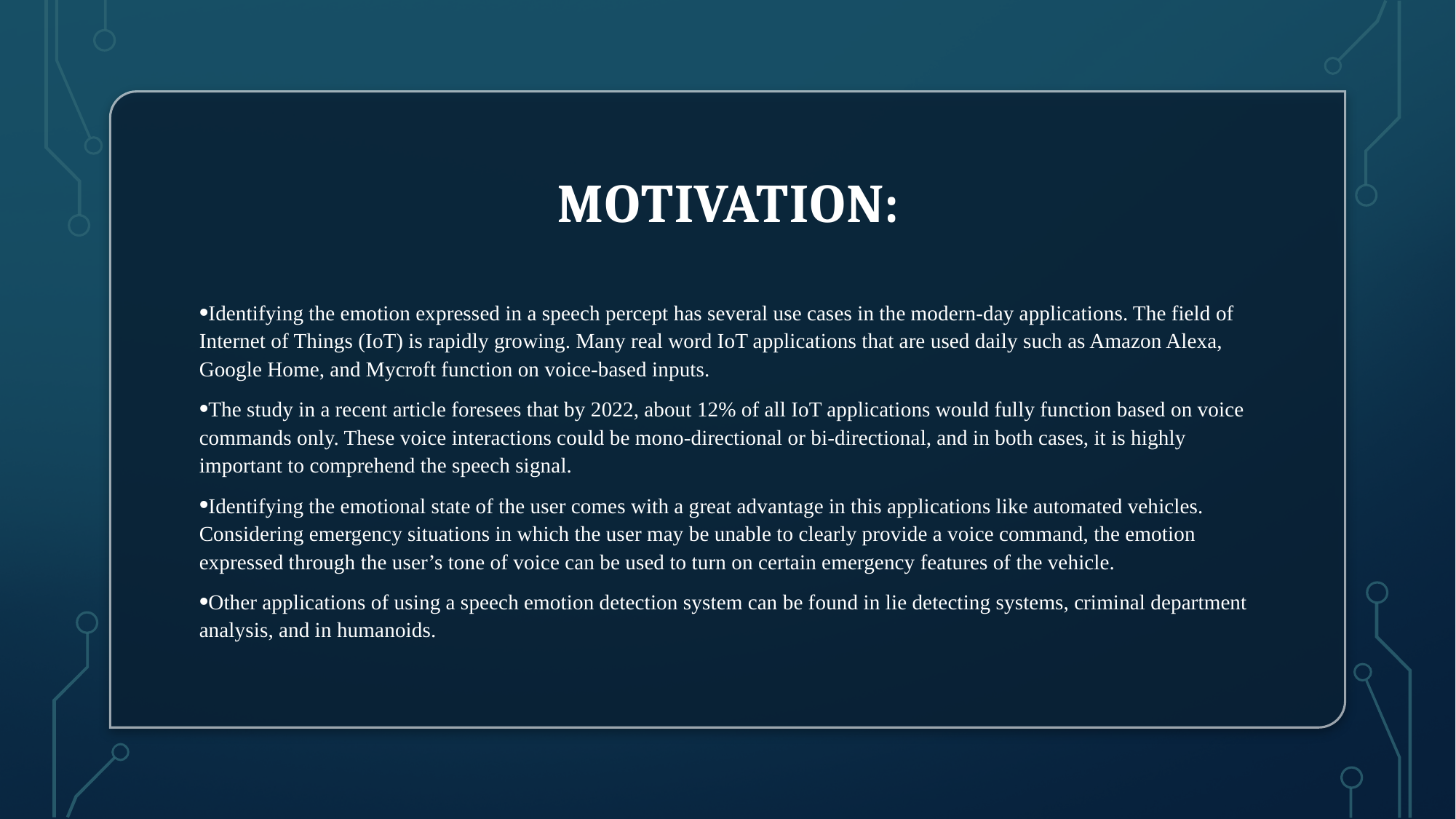

# Motivation:
Identifying the emotion expressed in a speech percept has several use cases in the modern-day applications. The field of Internet of Things (IoT) is rapidly growing. Many real word IoT applications that are used daily such as Amazon Alexa, Google Home, and Mycroft function on voice-based inputs.
The study in a recent article foresees that by 2022, about 12% of all IoT applications would fully function based on voice commands only. These voice interactions could be mono-directional or bi-directional, and in both cases, it is highly important to comprehend the speech signal.
Identifying the emotional state of the user comes with a great advantage in this applications like automated vehicles. Considering emergency situations in which the user may be unable to clearly provide a voice command, the emotion expressed through the user’s tone of voice can be used to turn on certain emergency features of the vehicle.
Other applications of using a speech emotion detection system can be found in lie detecting systems, criminal department analysis, and in humanoids.